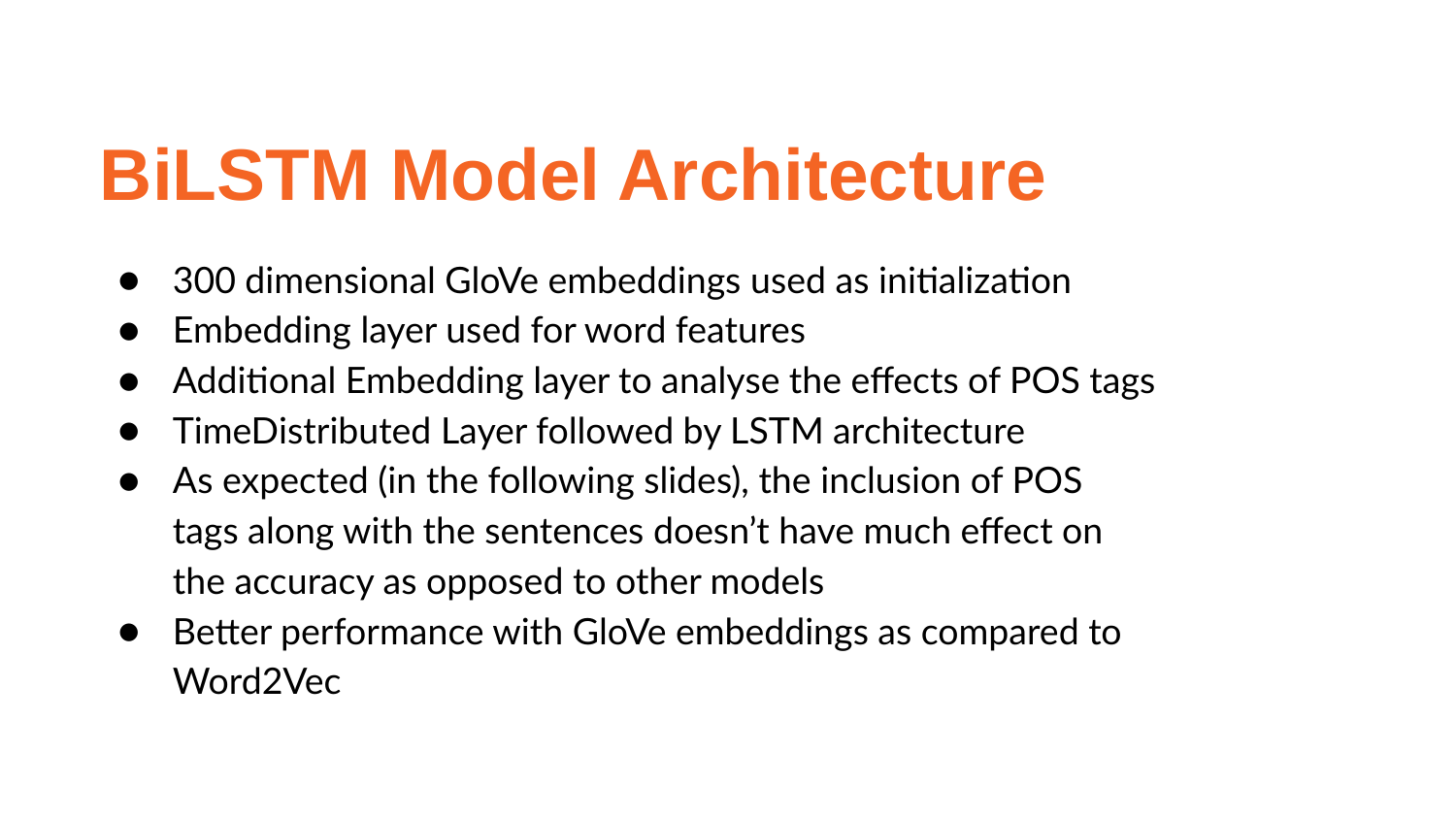

BiLSTM Model Architecture
300 dimensional GloVe embeddings used as initialization
Embedding layer used for word features
Additional Embedding layer to analyse the effects of POS tags
TimeDistributed Layer followed by LSTM architecture
As expected (in the following slides), the inclusion of POS tags along with the sentences doesn’t have much effect on the accuracy as opposed to other models
Better performance with GloVe embeddings as compared to Word2Vec